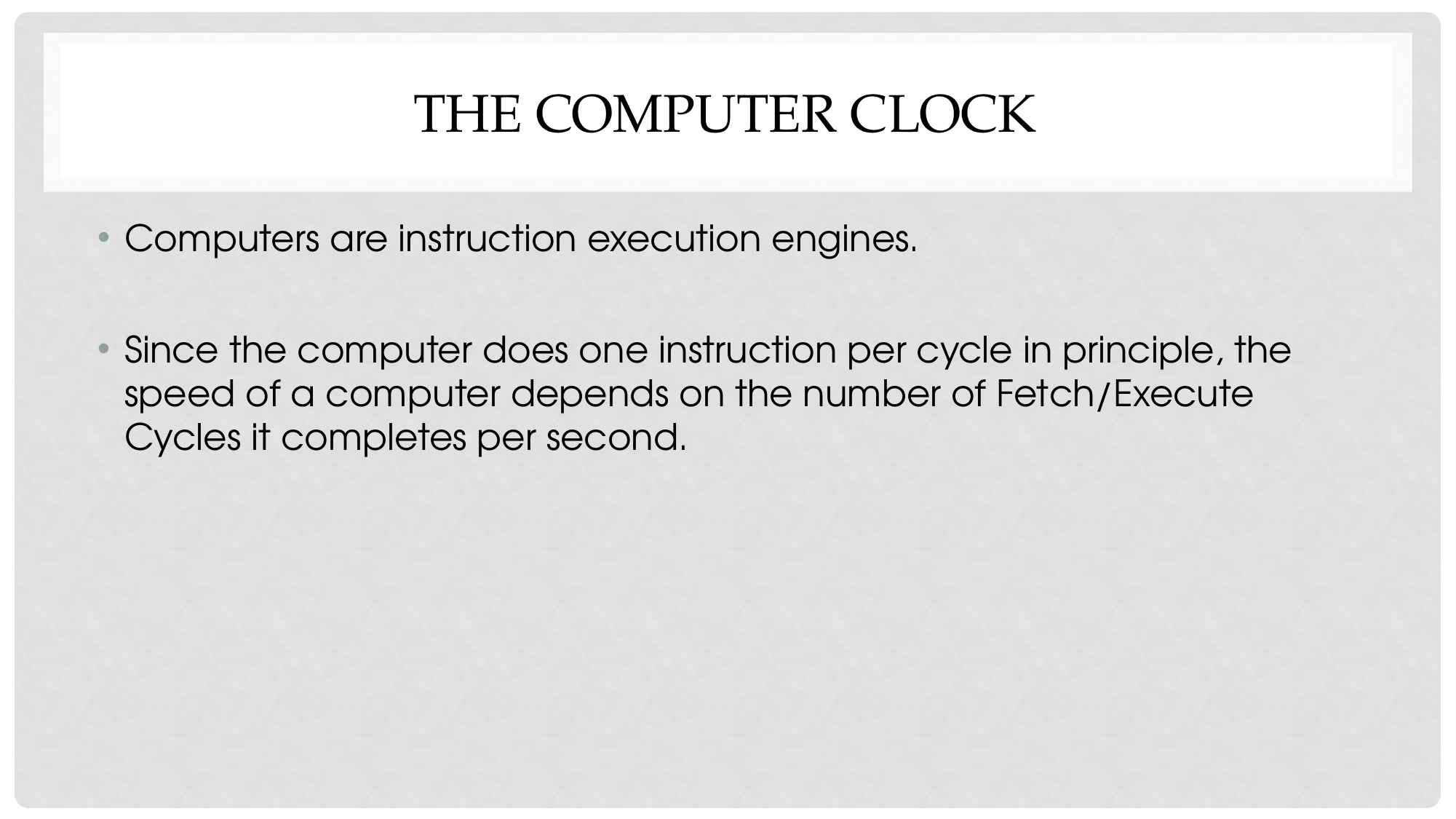

# The Computer Clock
Computers are instruction execution engines.

Since the computer does one instruction per cycle in principle, the speed of a computer depends on the number of Fetch/Execute Cycles it completes per second.